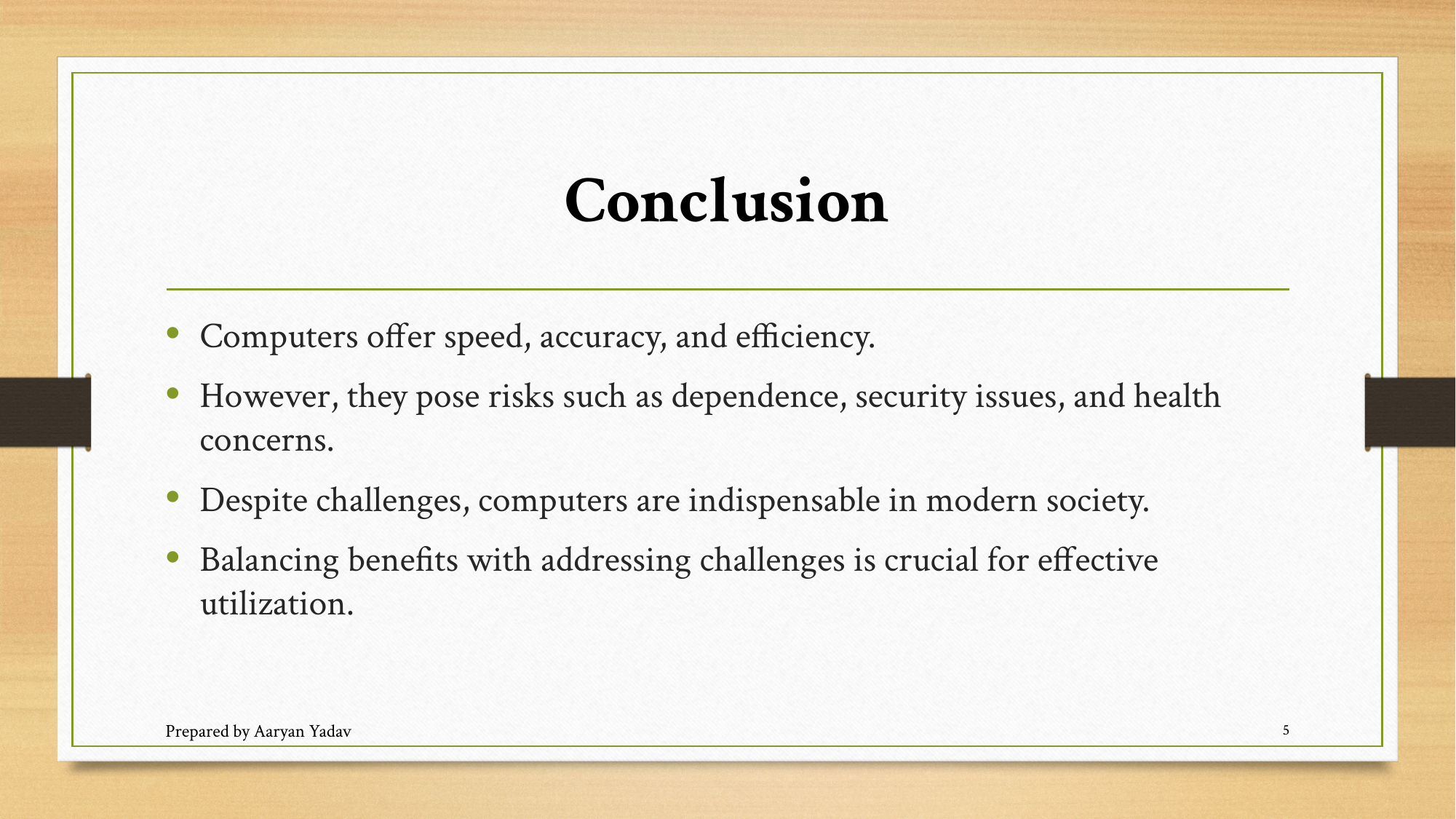

# Conclusion
Computers offer speed, accuracy, and efficiency.
However, they pose risks such as dependence, security issues, and health concerns.
Despite challenges, computers are indispensable in modern society.
Balancing benefits with addressing challenges is crucial for effective utilization.
Prepared by Aaryan Yadav
5